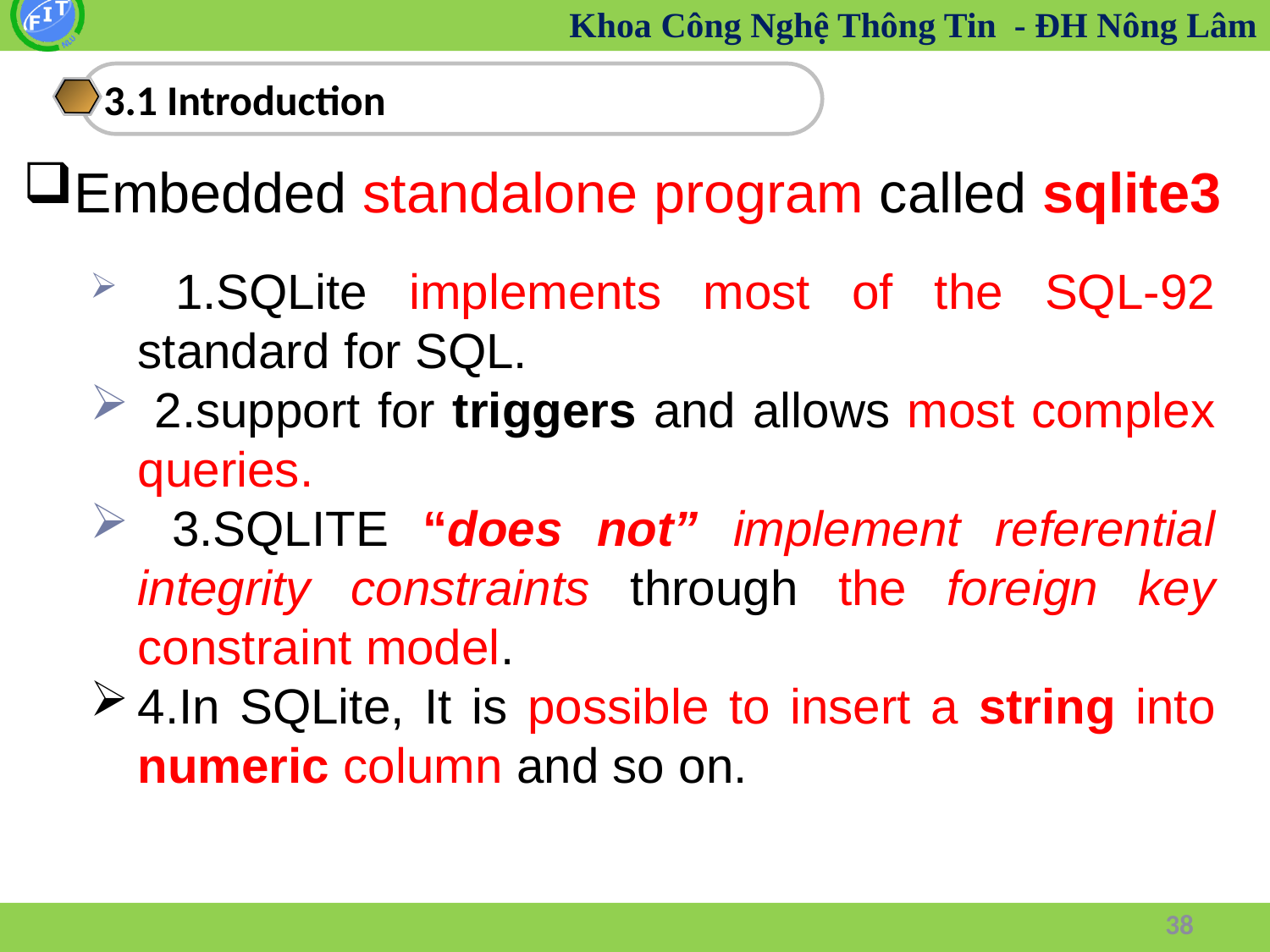

3.1 Introduction

Embedded standalone program called sqlite3
 1.SQLite implements most of the SQL-92 standard for SQL.
 2.support for triggers and allows most complex queries.
 3.SQLITE “does not” implement referential integrity constraints through the foreign key constraint model.
4.In SQLite, It is possible to insert a string into numeric column and so on.
38